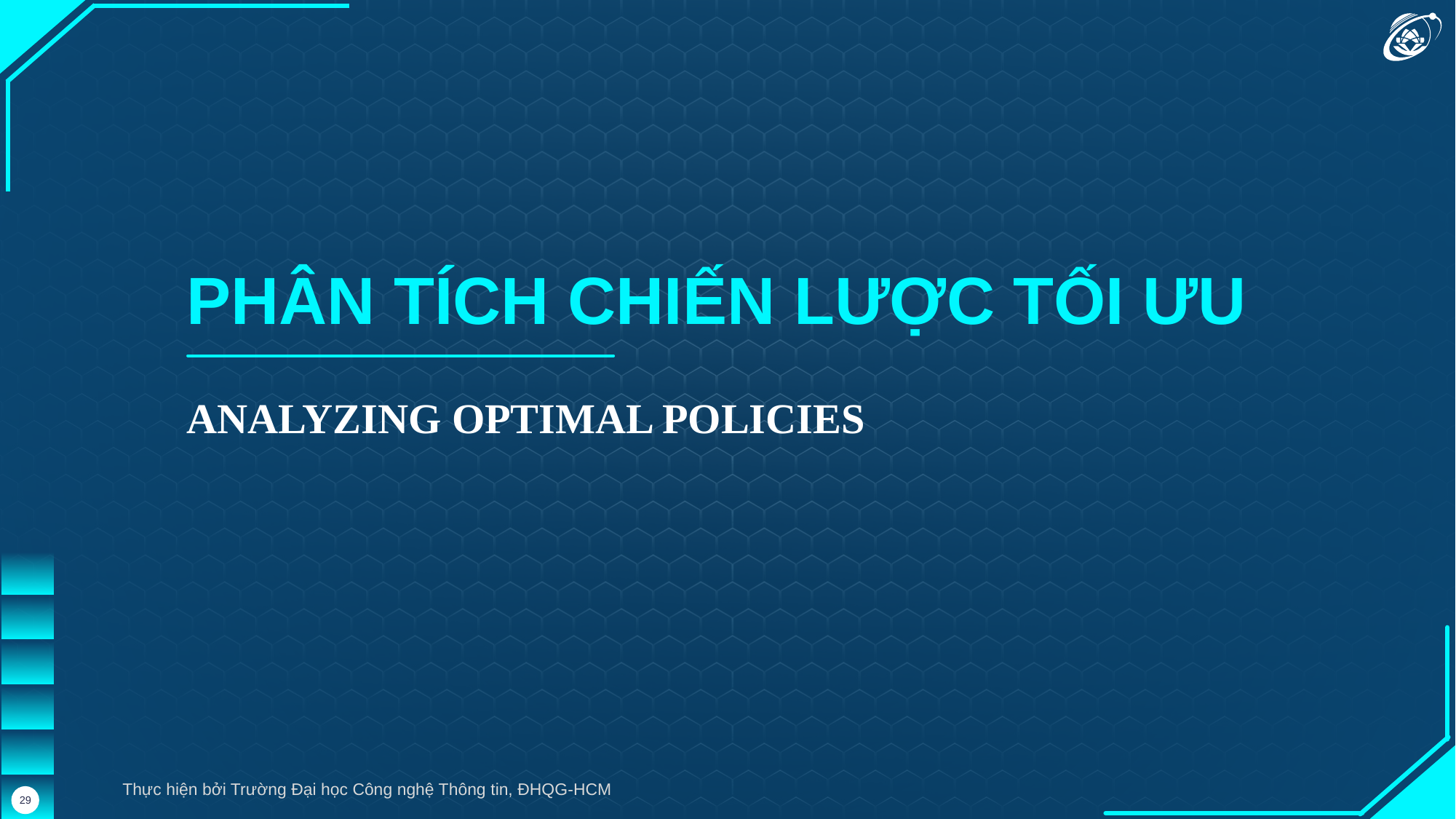

PHÂN TÍCH CHIẾN LƯỢC TỐI ƯU
ANALYZING OPTIMAL POLICIES

Thực hiện bởi Trường Đại học Công nghệ Thông tin, ĐHQG-HCM
29